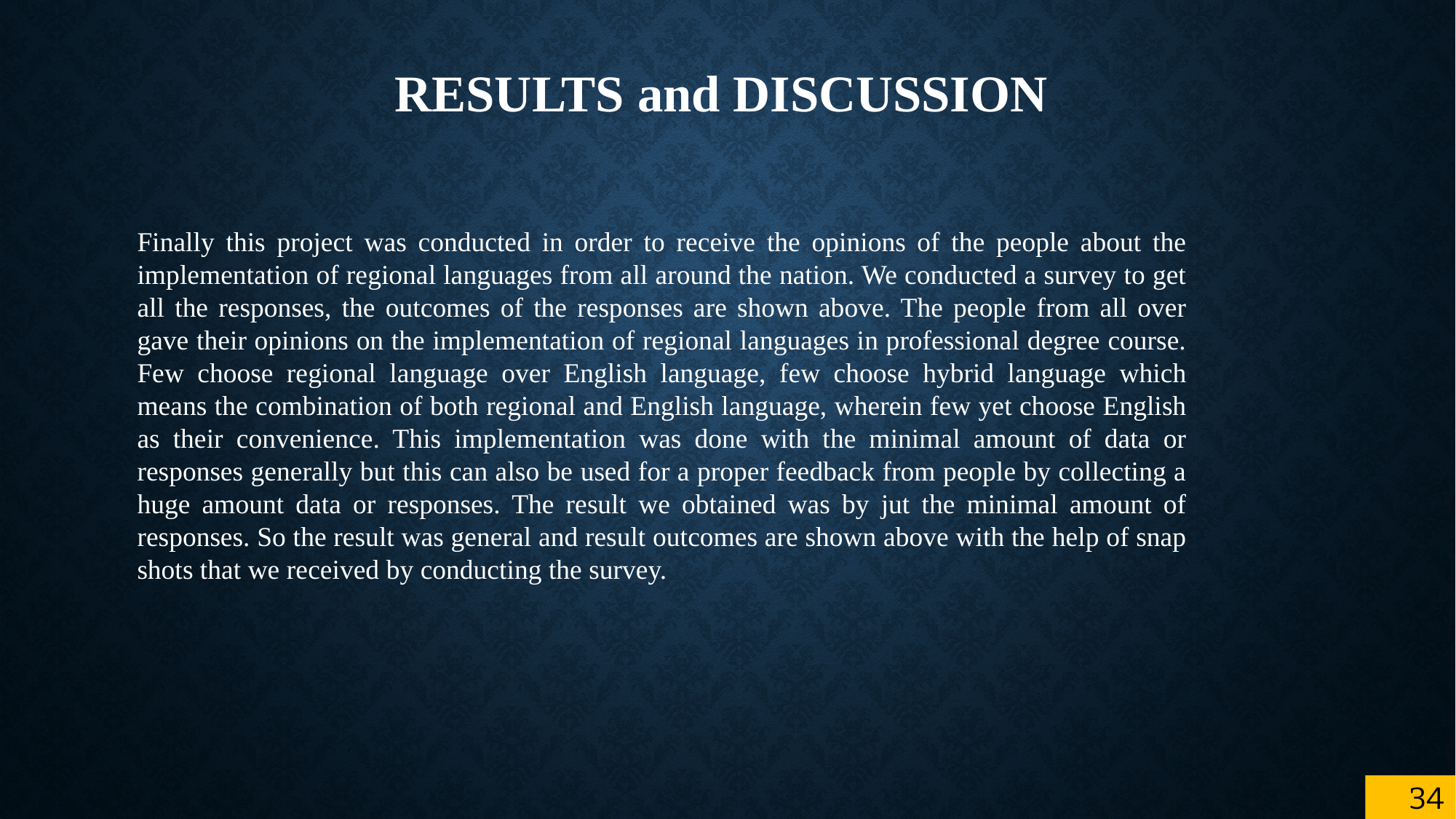

# Results and DISCUSSION
Finally this project was conducted in order to receive the opinions of the people about the implementation of regional languages from all around the nation. We conducted a survey to get all the responses, the outcomes of the responses are shown above. The people from all over gave their opinions on the implementation of regional languages in professional degree course.
Few choose regional language over English language, few choose hybrid language which means the combination of both regional and English language, wherein few yet choose English as their convenience. This implementation was done with the minimal amount of data or responses generally but this can also be used for a proper feedback from people by collecting a huge amount data or responses. The result we obtained was by jut the minimal amount of responses. So the result was general and result outcomes are shown above with the help of snap shots that we received by conducting the survey.
34